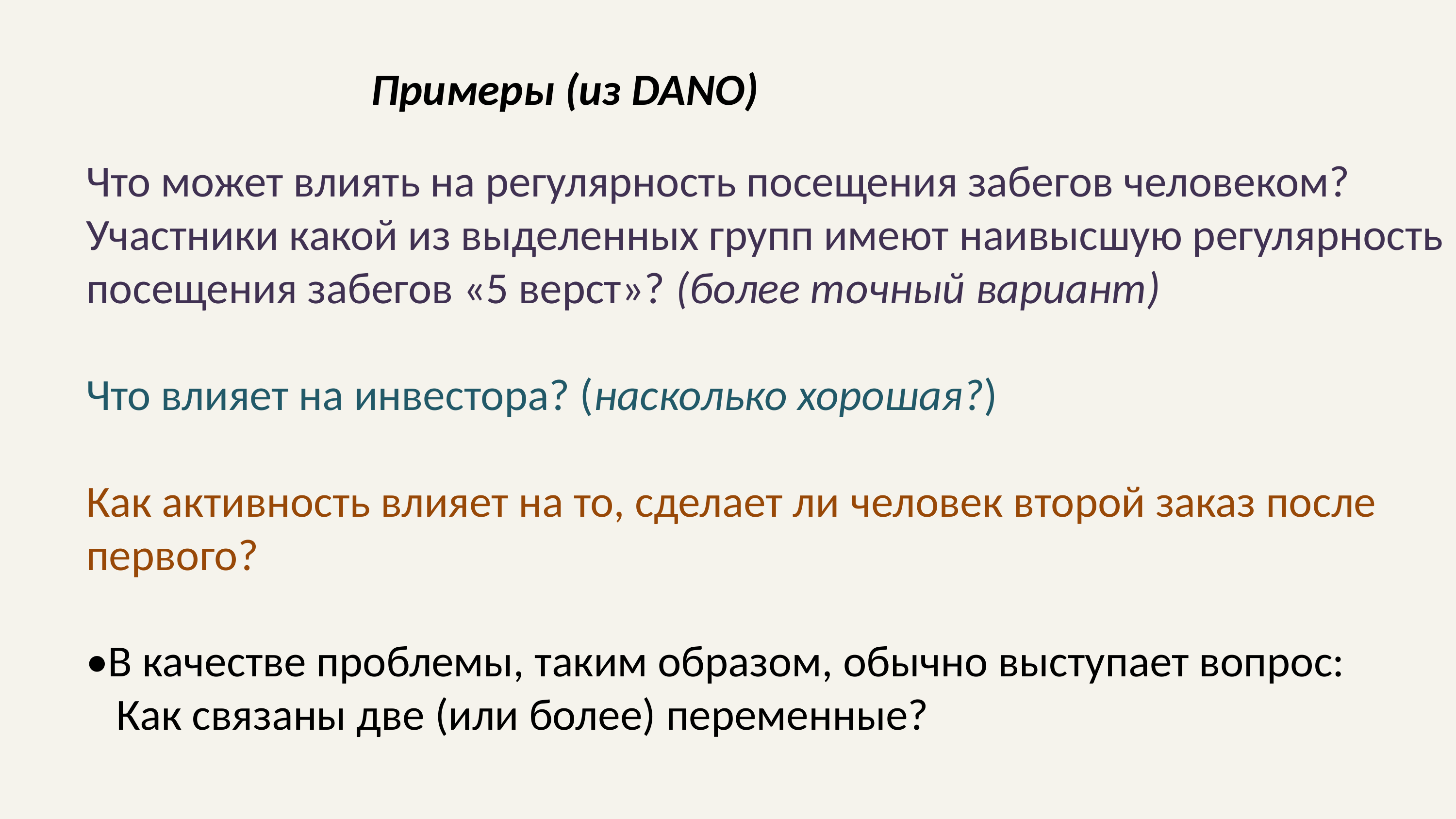

Примеры (из DANO)
Что может влиять на регулярность посещения забегов человеком?
Участники какой из выделенных групп имеют наивысшую регулярность посещения забегов «5 верст»? (более точный вариант)

Что влияет на инвестора? (насколько хорошая?)

Как активность влияет на то, сделает ли человек второй заказ после первого?

•В качестве проблемы, таким образом, обычно выступает вопрос:
   Как связаны две (или более) переменные?